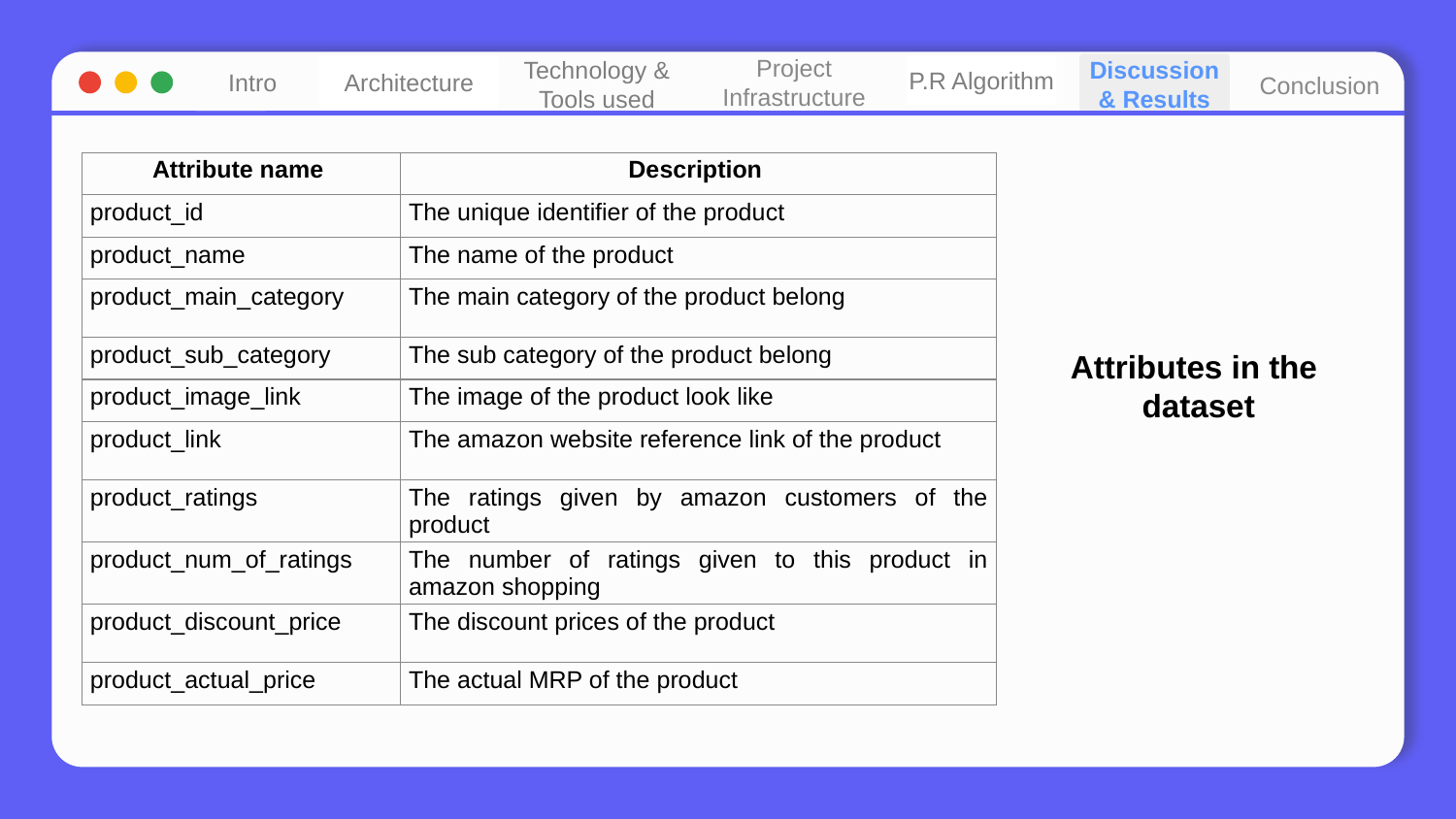

Project Infrastructure
Technology & Tools used
Discussion & Results
Intro
Conclusion
P.R Algorithm
Architecture

| Attribute name | Description |
| --- | --- |
| product\_id | The unique identifier of the product |
| product\_name | The name of the product |
| product\_main\_category | The main category of the product belong |
| product\_sub\_category | The sub category of the product belong |
| product\_image\_link | The image of the product look like |
| product\_link | The amazon website reference link of the product |
| product\_ratings | The ratings given by amazon customers of the product |
| product\_num\_of\_ratings | The number of ratings given to this product in amazon shopping |
| product\_discount\_price | The discount prices of the product |
| product\_actual\_price | The actual MRP of the product |
Attributes in the
dataset